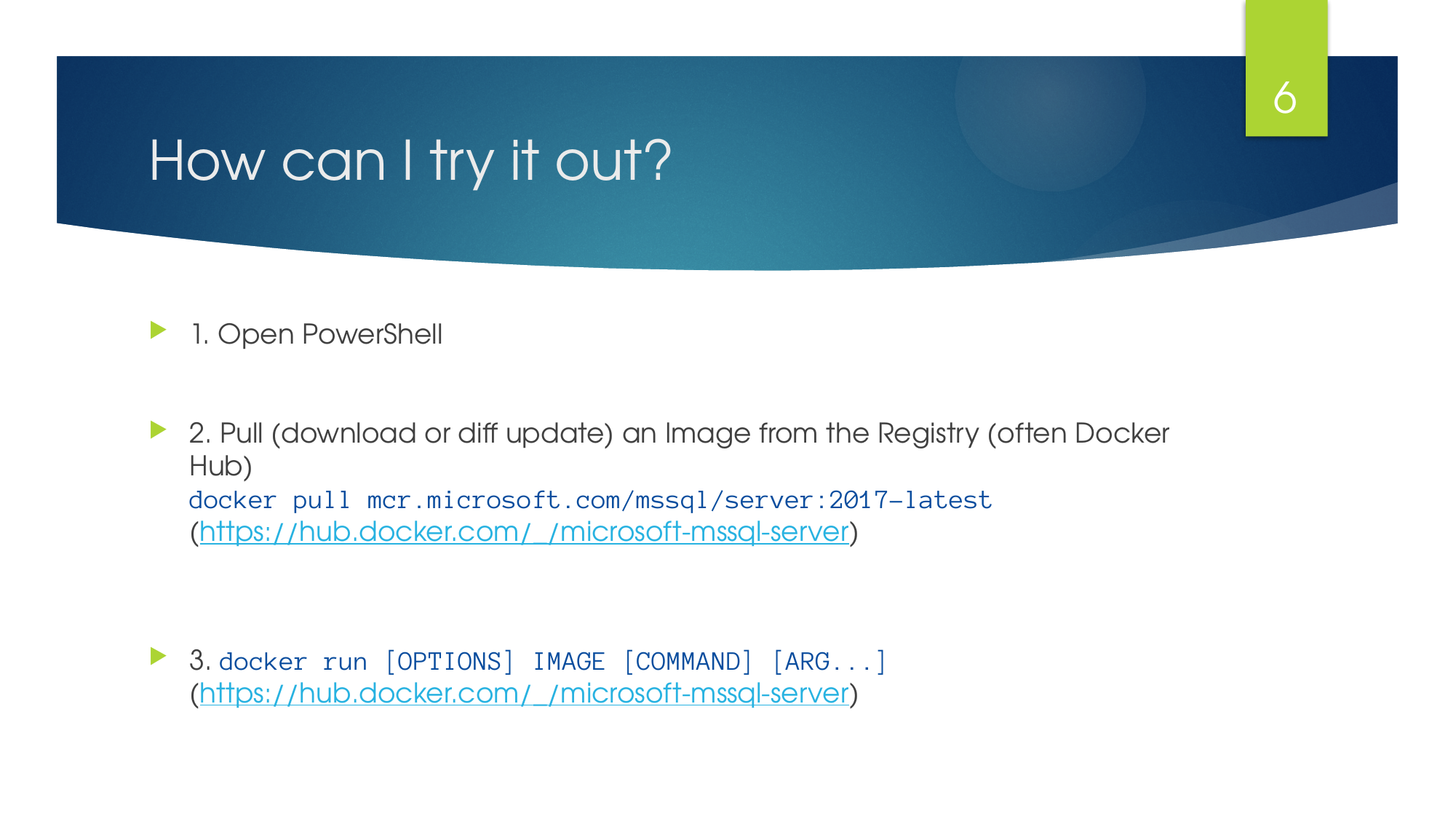

6
# How can I try it out?
1. Open PowerShell

2. Pull (download or diff update) an Image from the Registry (often Docker Hub)
docker pull mcr.microsoft.com/mssql/server:2017-latest
(https://hub.docker.com/_/microsoft-mssql-server)

3. docker run [OPTIONS] IMAGE [COMMAND] [ARG...]
(https://hub.docker.com/_/microsoft-mssql-server)